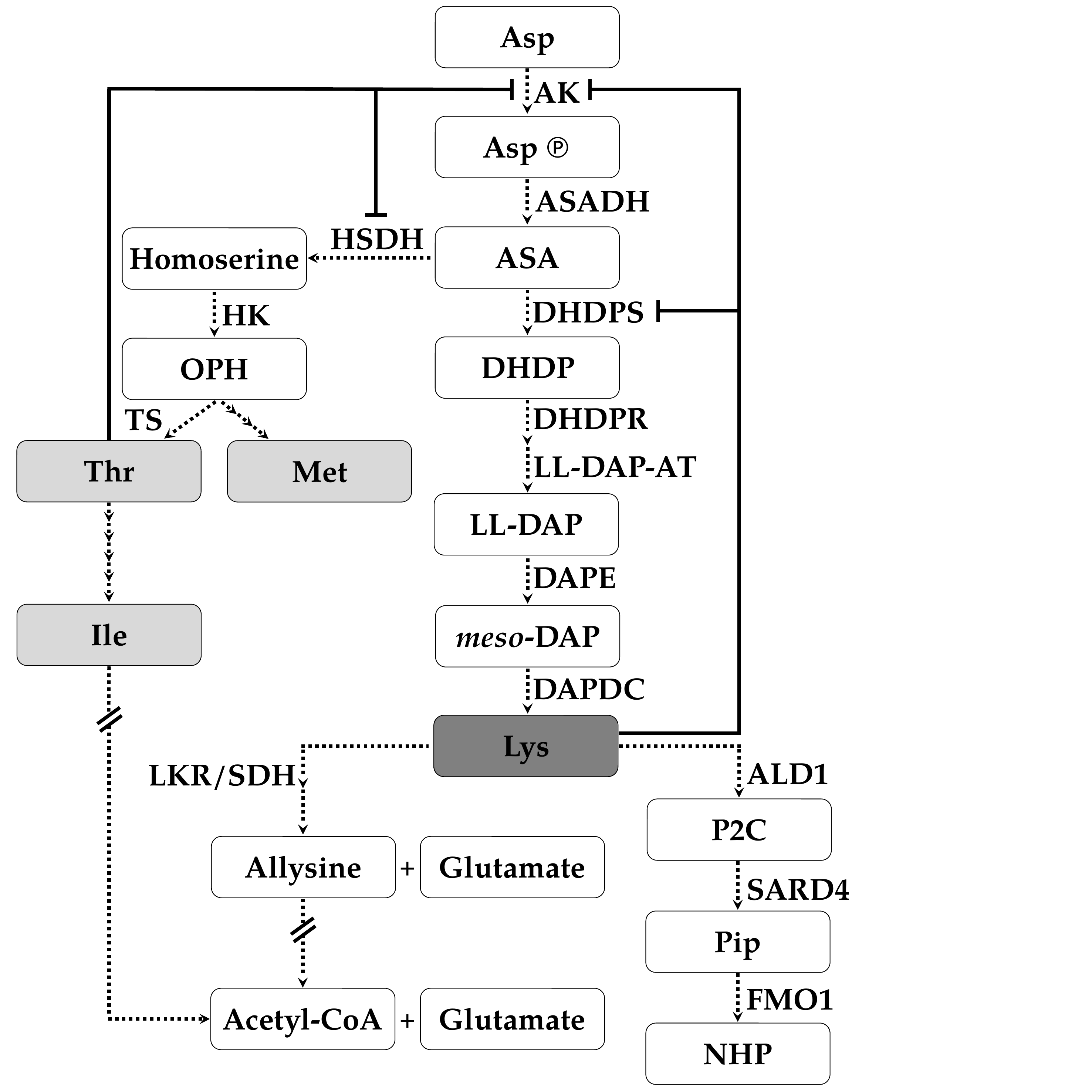

Asp
AK

Asp ℗
ASADH
HSDH

ASA

Homoserine
DHDPS
HK

DHDP

OPH
DHDPR
TS

Thr

Met
LL-DAP-AT

LL-DAP
DAPE

Ile

meso-DAP
DAPDC

Lys
ALD1
LKR/SDH

P2C

Allysine

Glutamate
+
SARD4

Pip
FMO1

Acetyl-CoA

Glutamate
+

NHP